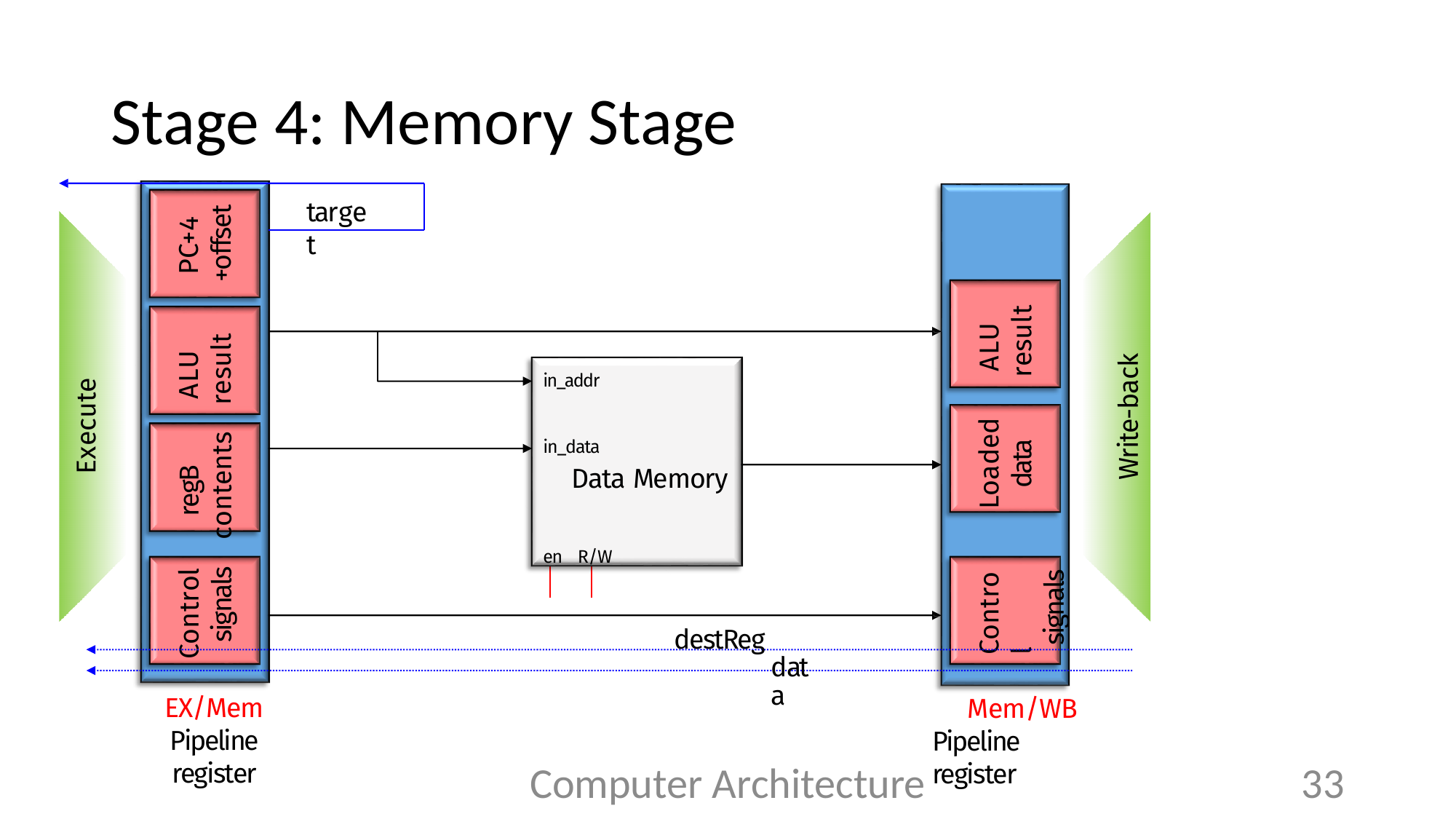

# Stage 4: Memory Stage

target
PC+4
+offset

ALU
result
ALU
result

Write-back

in_addr

in_data
Data Memory

en	R/W

destReg
data
Execute

Loaded
data
regB  contents

Control
signals
Control  signals

EX/Mem
Pipeline register
Mem/WB  Pipeline register
Computer Architecture
33